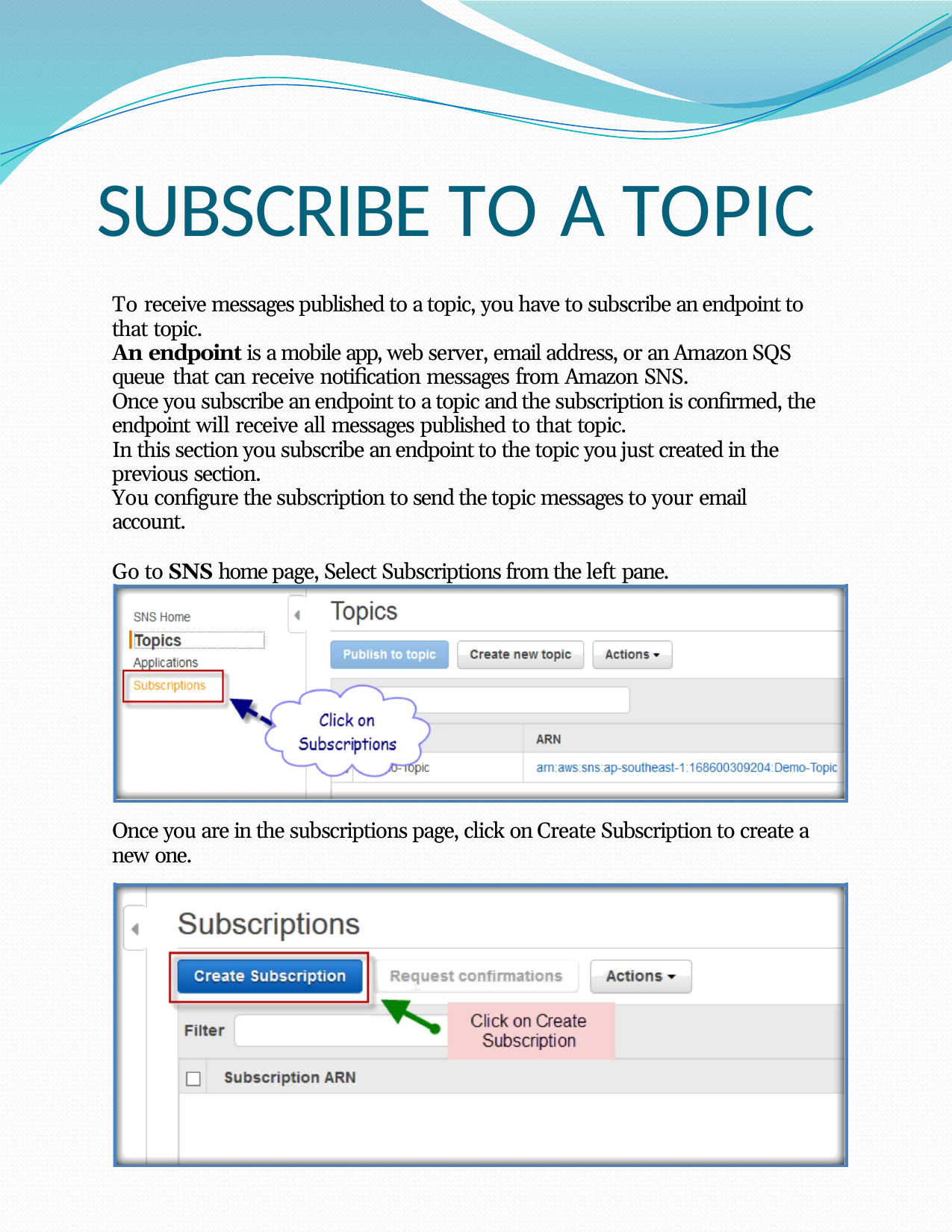

# SUBSCRIBE TO A TOPIC
To receive messages published to a topic, you have to subscribe an endpoint to  that topic.
An endpoint is a mobile app, web server, email address, or an Amazon SQS queue  that can receive notification messages from Amazon SNS.
Once you subscribe an endpoint to a topic and the subscription is confirmed, the  endpoint will receive all messages published to that topic.
In this section you subscribe an endpoint to the topic you just created in the  previous section.
You configure the subscription to send the topic messages to your email account.

Go to SNS home page, Select Subscriptions from the left pane.

Once you are in the subscriptions page, click on Create Subscription to create a  new one.